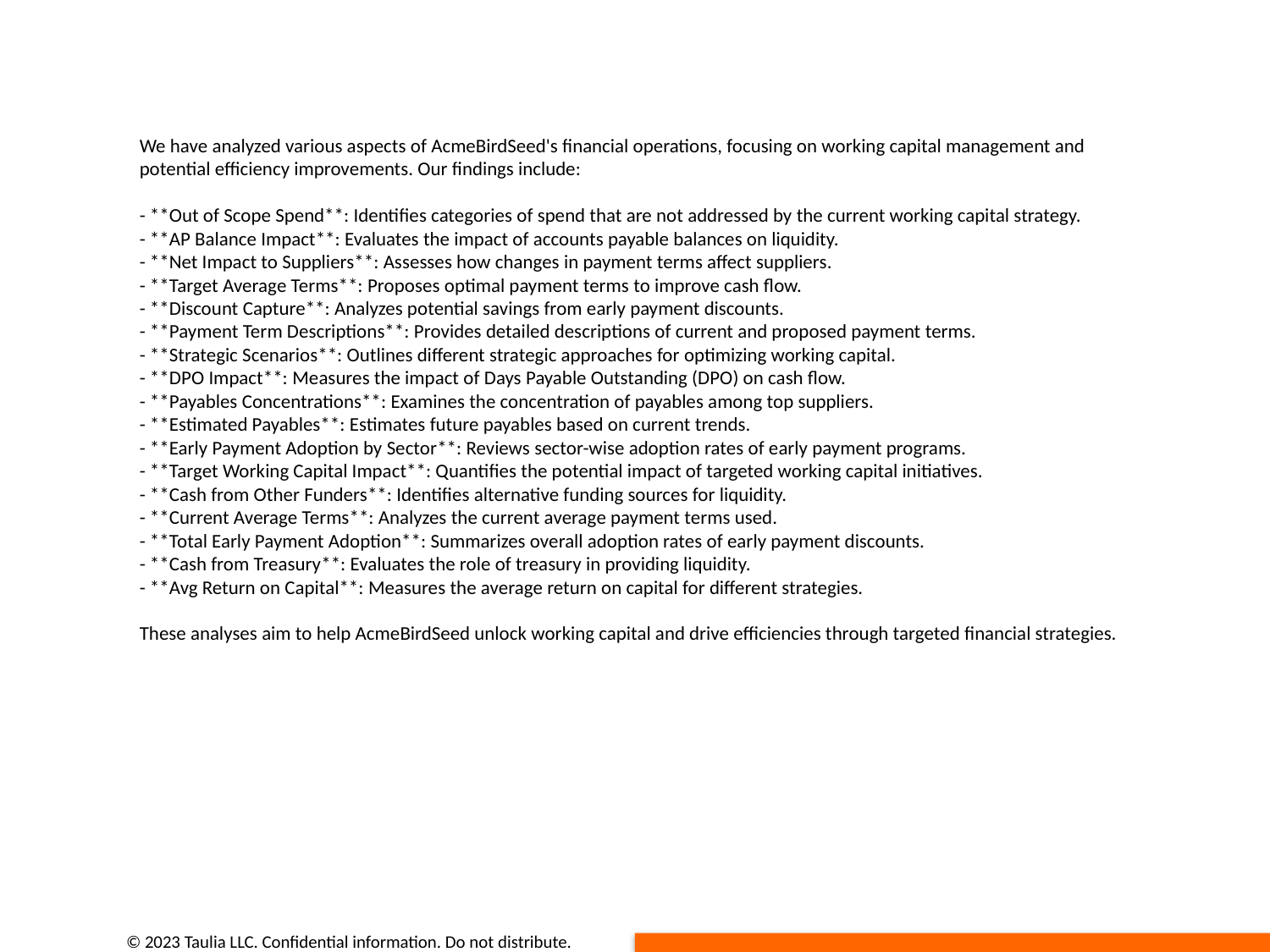

#
We have analyzed various aspects of AcmeBirdSeed's financial operations, focusing on working capital management and potential efficiency improvements. Our findings include:

- **Out of Scope Spend**: Identifies categories of spend that are not addressed by the current working capital strategy.
- **AP Balance Impact**: Evaluates the impact of accounts payable balances on liquidity.
- **Net Impact to Suppliers**: Assesses how changes in payment terms affect suppliers.
- **Target Average Terms**: Proposes optimal payment terms to improve cash flow.
- **Discount Capture**: Analyzes potential savings from early payment discounts.
- **Payment Term Descriptions**: Provides detailed descriptions of current and proposed payment terms.
- **Strategic Scenarios**: Outlines different strategic approaches for optimizing working capital.
- **DPO Impact**: Measures the impact of Days Payable Outstanding (DPO) on cash flow.
- **Payables Concentrations**: Examines the concentration of payables among top suppliers.
- **Estimated Payables**: Estimates future payables based on current trends.
- **Early Payment Adoption by Sector**: Reviews sector-wise adoption rates of early payment programs.
- **Target Working Capital Impact**: Quantifies the potential impact of targeted working capital initiatives.
- **Cash from Other Funders**: Identifies alternative funding sources for liquidity.
- **Current Average Terms**: Analyzes the current average payment terms used.
- **Total Early Payment Adoption**: Summarizes overall adoption rates of early payment discounts.
- **Cash from Treasury**: Evaluates the role of treasury in providing liquidity.
- **Avg Return on Capital**: Measures the average return on capital for different strategies.

These analyses aim to help AcmeBirdSeed unlock working capital and drive efficiencies through targeted financial strategies.
© 2023 Taulia LLC. Confidential information. Do not distribute.